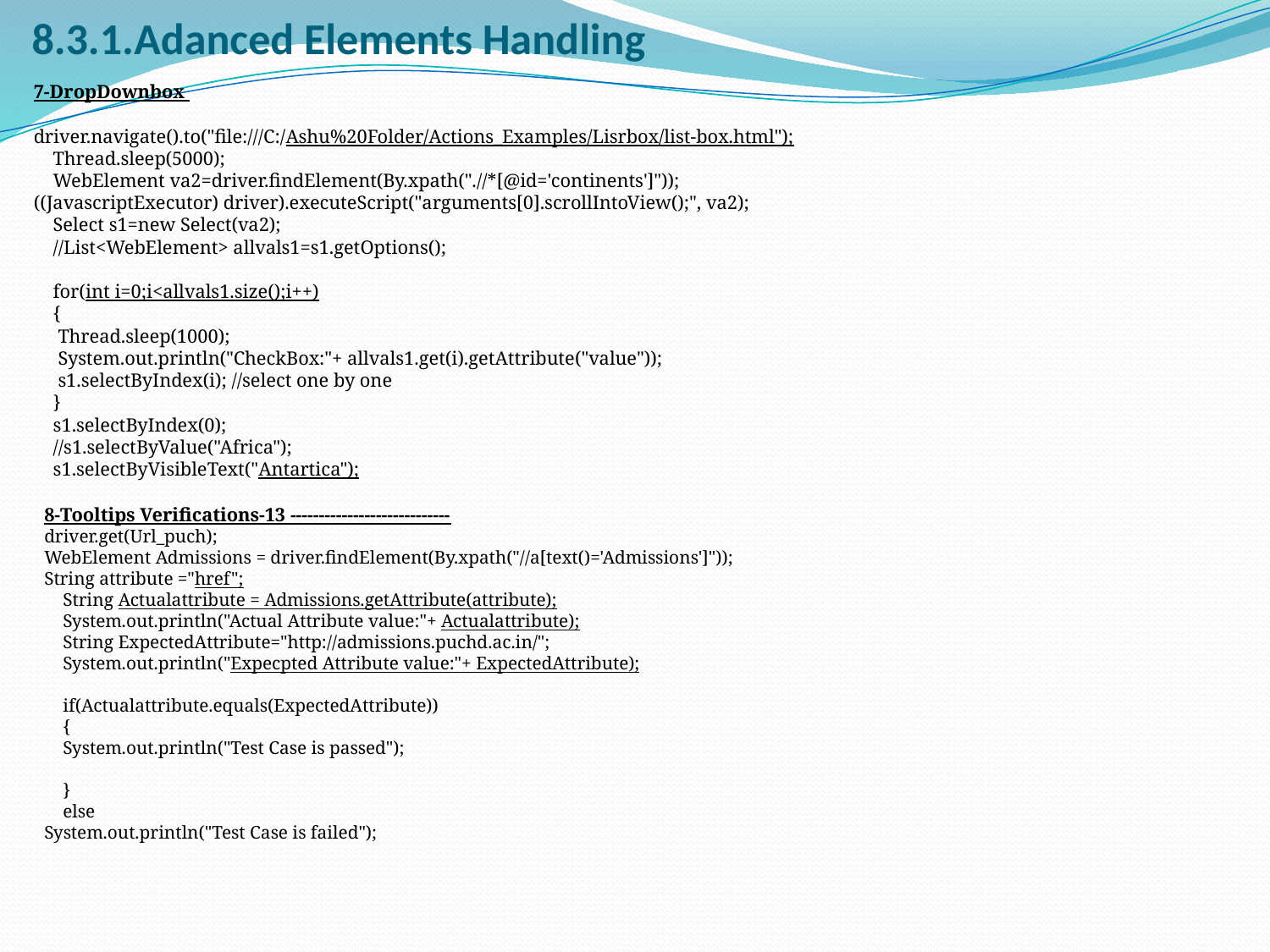

# 8.3.1.Adanced Elements Handling
7-DropDownbox

driver.navigate().to("file:///C:/Ashu%20Folder/Actions_Examples/Lisrbox/list-box.html");
    Thread.sleep(5000);
    WebElement va2=driver.findElement(By.xpath(".//*[@id='continents']"));
((JavascriptExecutor) driver).executeScript("arguments[0].scrollIntoView();", va2);
    Select s1=new Select(va2);
    //List<WebElement> allvals1=s1.getOptions();

    for(int i=0;i<allvals1.size();i++)
    {
     Thread.sleep(1000);
     System.out.println("CheckBox:"+ allvals1.get(i).getAttribute("value"));
     s1.selectByIndex(i); //select one by one
    }
    s1.selectByIndex(0);
    //s1.selectByValue("Africa");
    s1.selectByVisibleText("Antartica");

8-Tooltips Verifications-13 ----------------------------
driver.get(Url_puch);
WebElement Admissions = driver.findElement(By.xpath("//a[text()='Admissions']"));
String attribute ="href";
    String Actualattribute = Admissions.getAttribute(attribute);
    System.out.println("Actual Attribute value:"+ Actualattribute);
    String ExpectedAttribute="http://admissions.puchd.ac.in/";
    System.out.println("Expecpted Attribute value:"+ ExpectedAttribute);

    if(Actualattribute.equals(ExpectedAttribute))
    {
    System.out.println("Test Case is passed");

    }
    else
System.out.println("Test Case is failed");